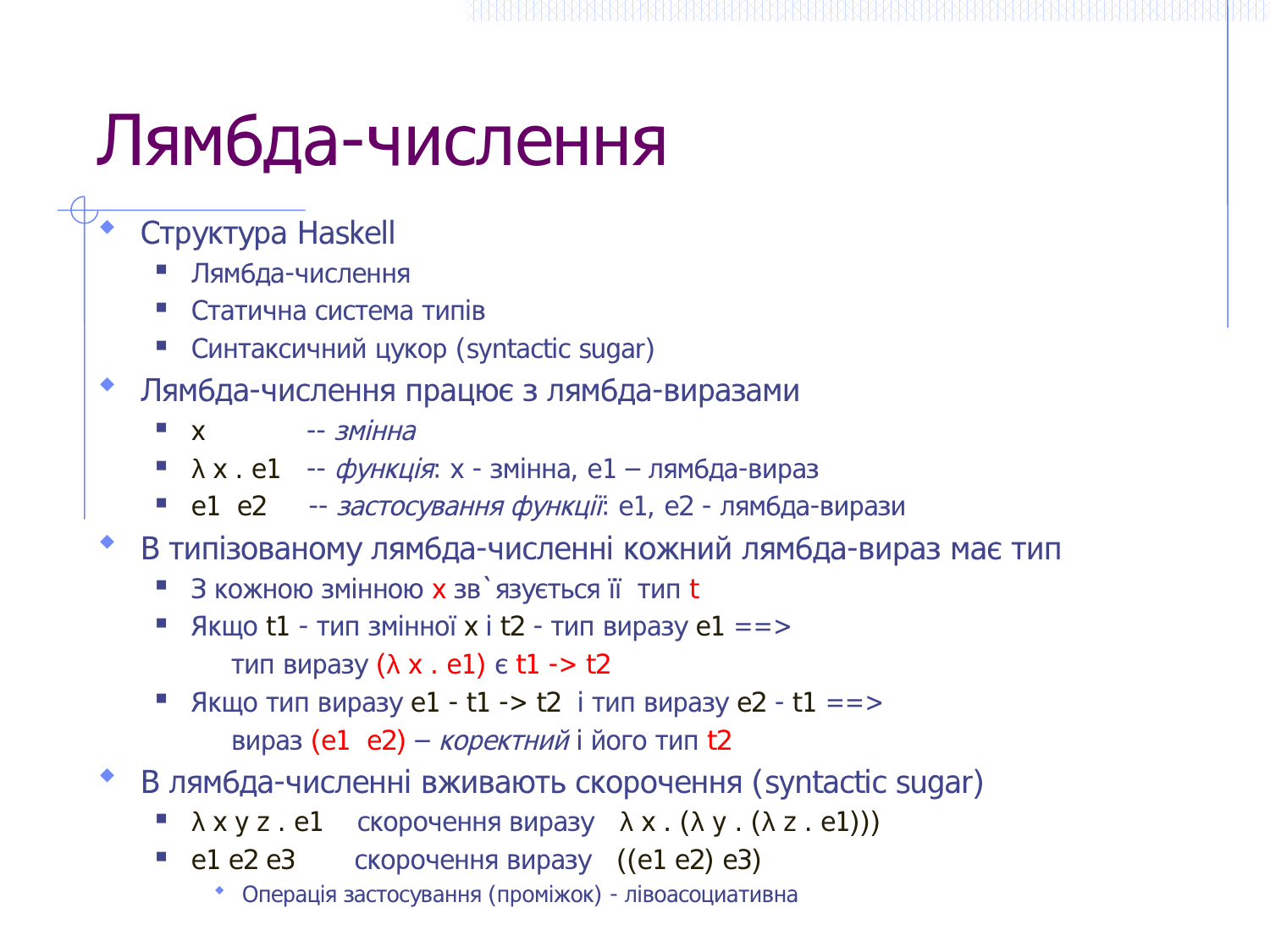

# Лямбда-числення
Структура Haskell
Лямбда-числення
Статична система типів
Синтаксичний цукор (syntactic sugar)
Лямбда-числення працює з лямбда-виразами
x            -- змінна
λ x . e1   -- функція: x - змінна, e1 – лямбда-вираз
e1  e2     -- застосування функції: e1, e2 - лямбда-вирази
В типізованому лямбда-численні кожний лямбда-вираз має тип
З кожною змінною x зв`язується її  тип t
Якщо t1 - тип змінної x і t2 - тип виразу e1 ==>
         тип виразу (λ x . e1) є t1 -> t2
Якщо тип виразу e1 - t1 -> t2  і тип виразу e2 - t1 ==>
         вираз (e1  e2) – коректний і його тип t2
В лямбда-численні вживають скорочення (syntactic sugar)
λ x y z . e1    скорочення виразу   λ x . (λ y . (λ z . e1)))
e1 e2 e3       скорочення виразу   ((e1 e2) e3)
Операція застосування (проміжок) - лівоасоциативна